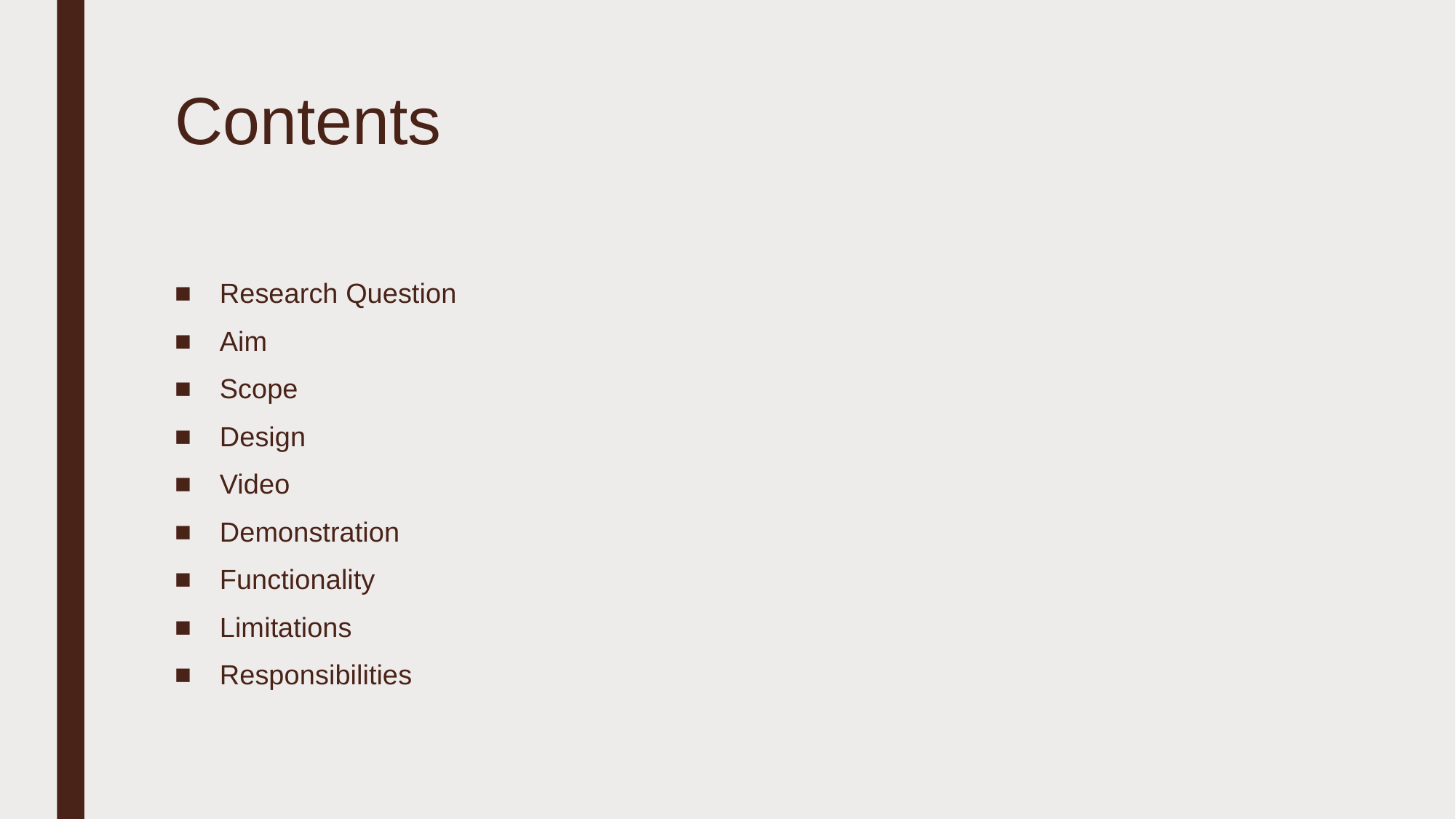

# Contents
Research Question
Aim
Scope
Design
Video
Demonstration
Functionality
Limitations
Responsibilities